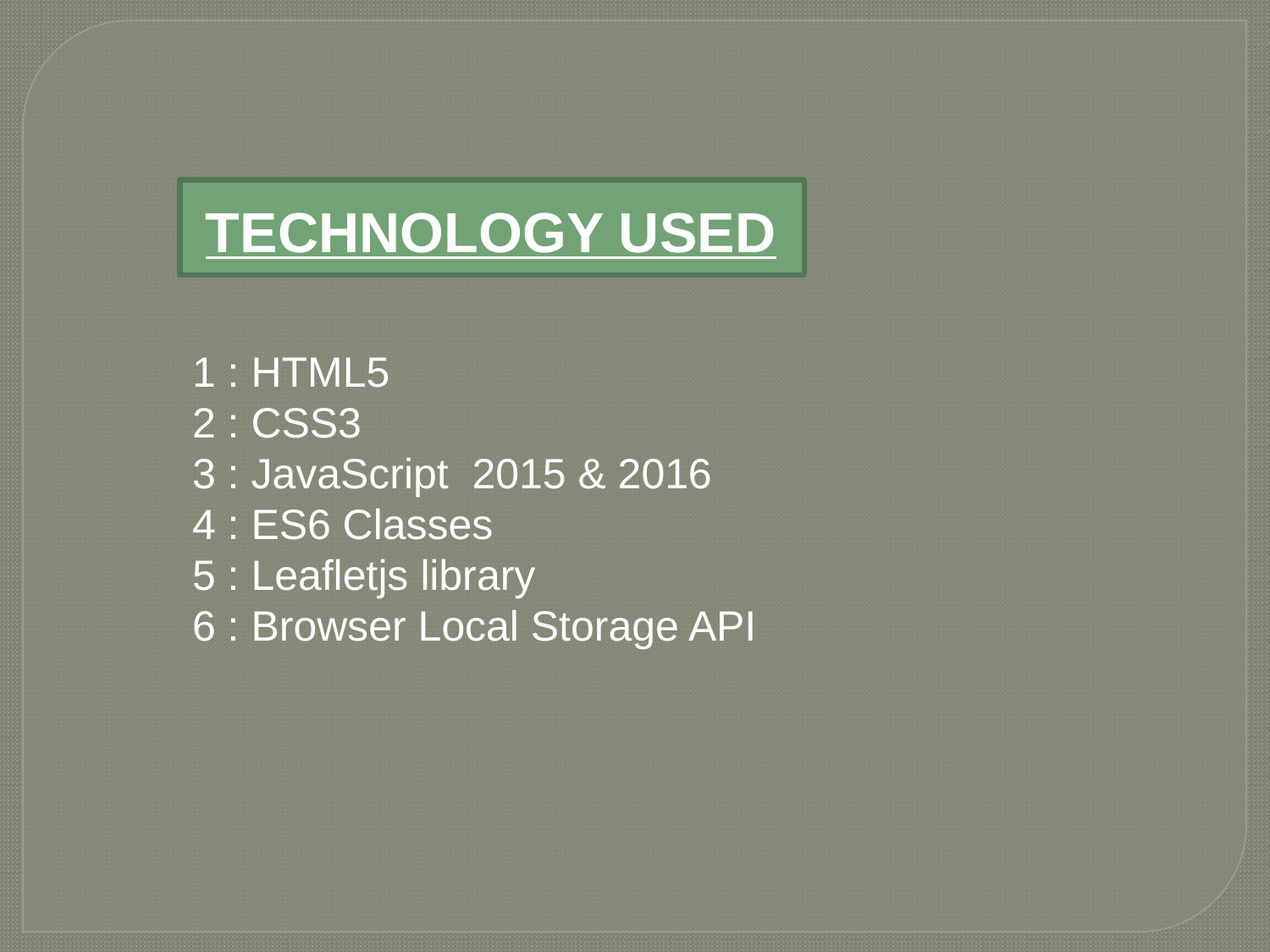

TECHNOLOGY USED
1 : HTML5
2 : CSS3
3 : JavaScript  2015 & 2016
4 : ES6 Classes
5 : Leafletjs library
6 : Browser Local Storage API